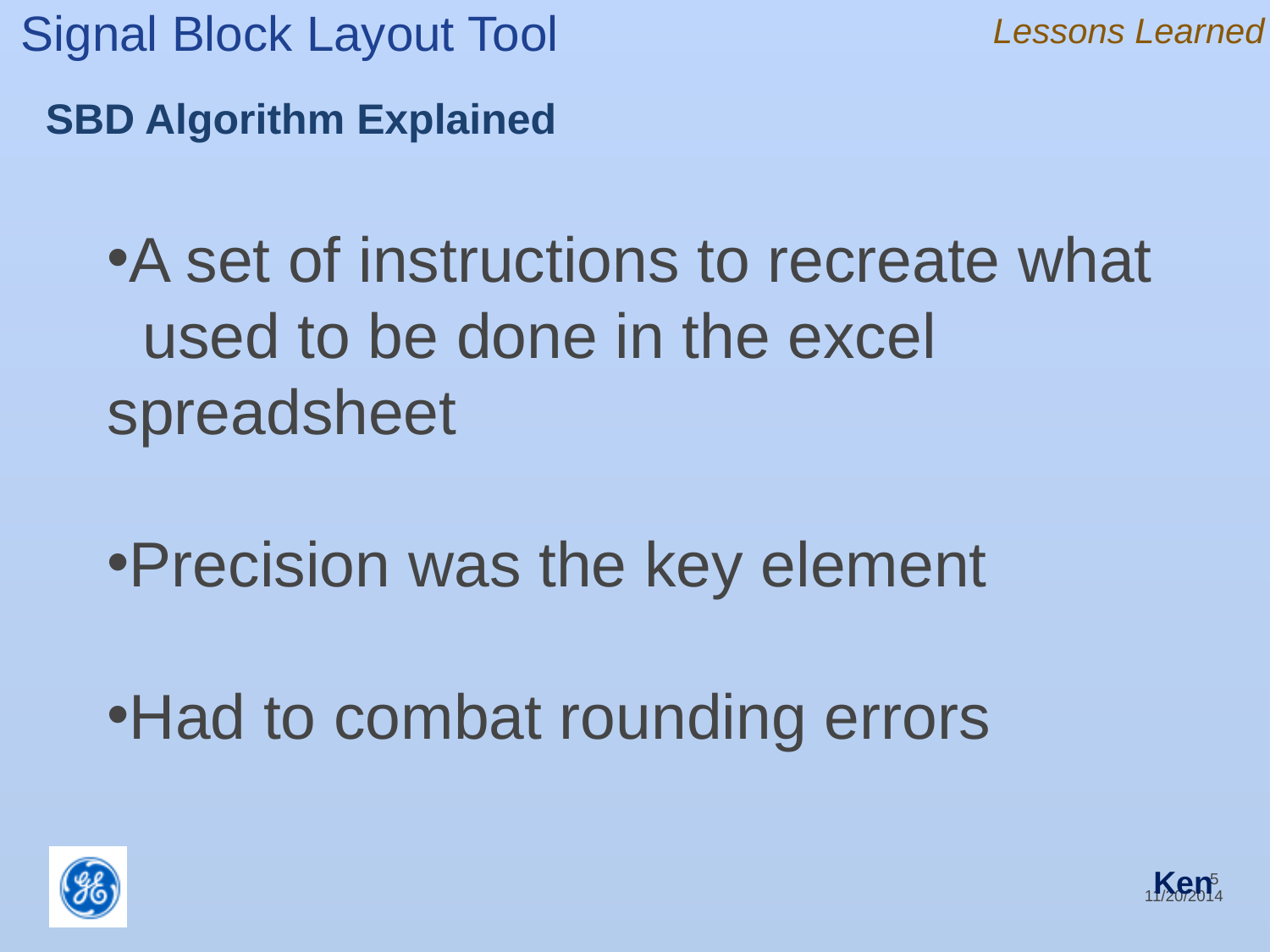

Lessons Learned
Signal Block Layout Tool
 SBD Algorithm Explained
A set of instructions to recreate what
  used to be done in the excel     spreadsheet

Precision was the key element

Had to combat rounding errors
Ken